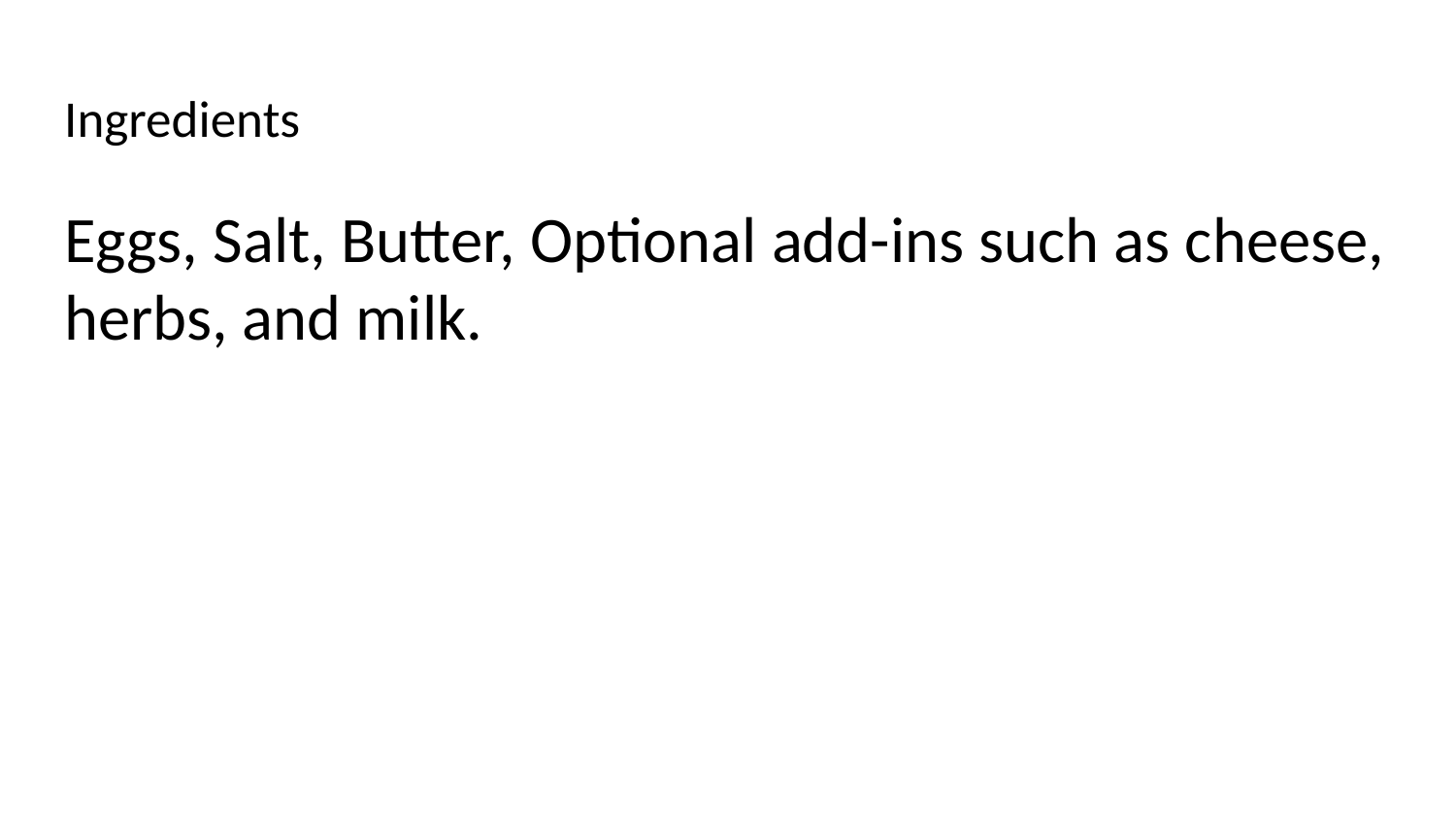

# Ingredients
Eggs, Salt, Butter, Optional add-ins such as cheese, herbs, and milk.